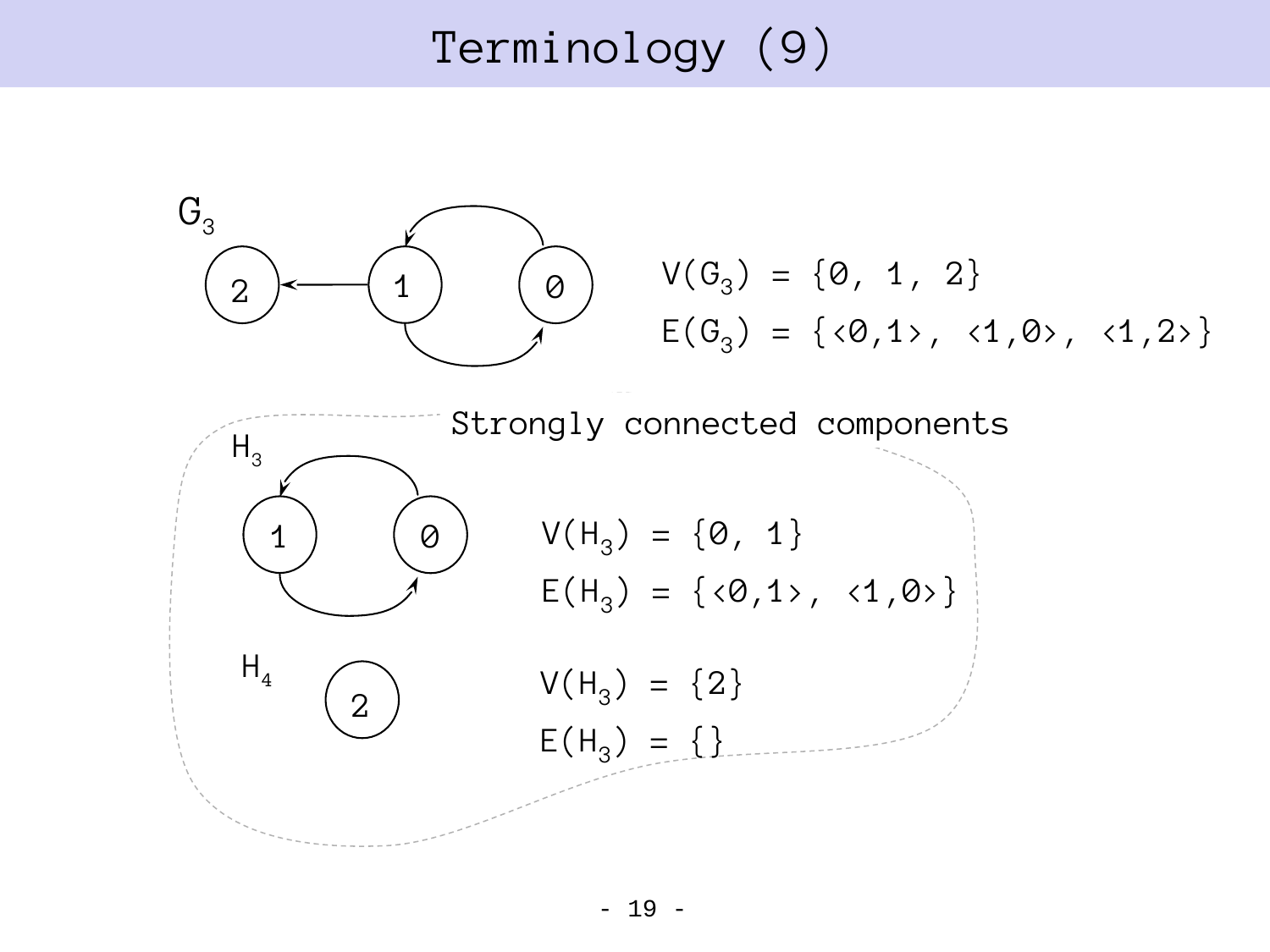

# Terminology (9)

G3
V(G3) = {0, 1, 2}
E(G3) = {<0,1>, <1,0>, <1,2>}

1
0
2

Strongly connected components

H3
V(H3) = {0, 1}
E(H3) = {<0,1>, <1,0>}

1
0

H4
V(H3) = {2}
E(H3) = {}

2
- 19 -